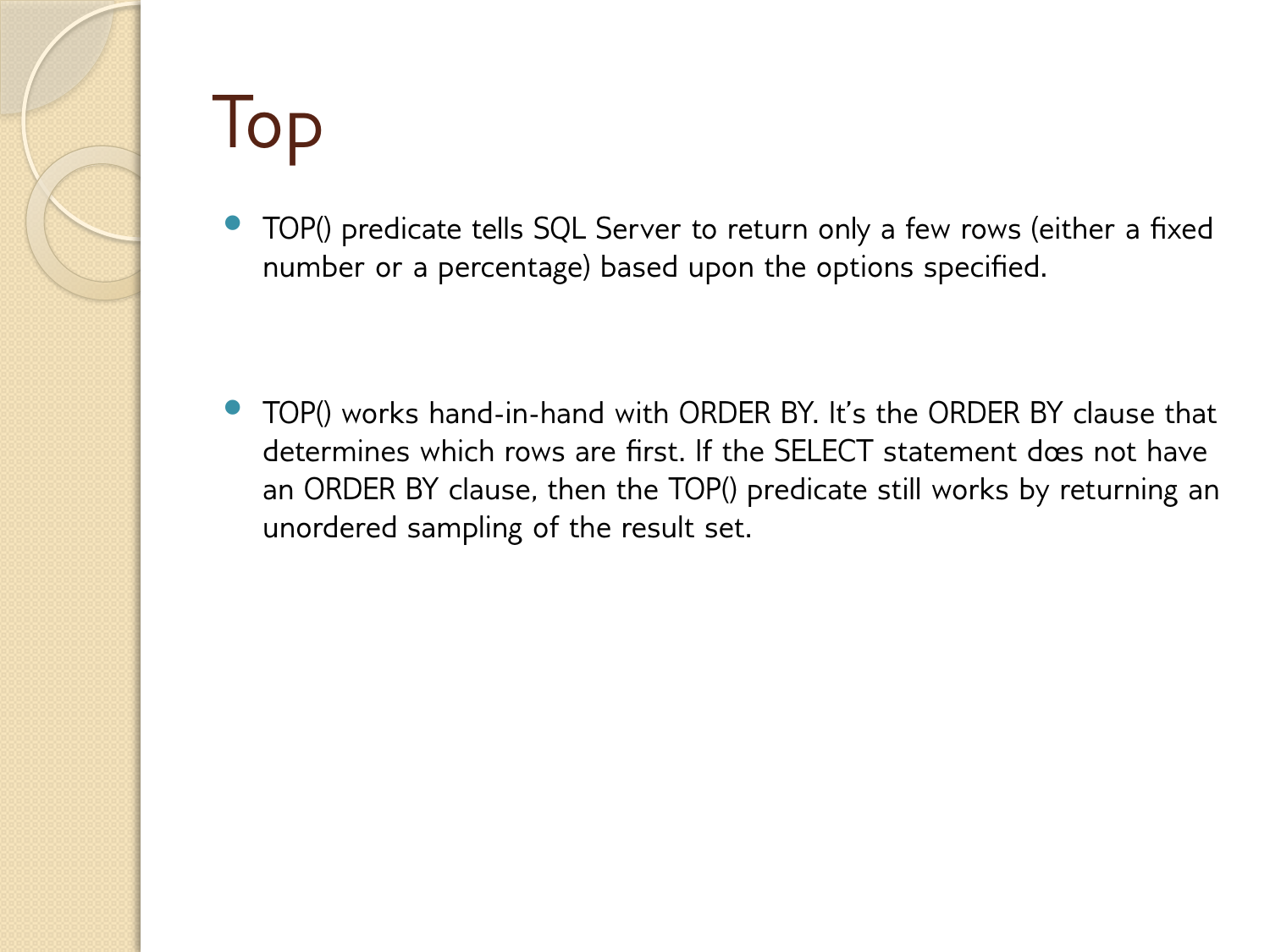

# Top
TOP() predicate tells SQL Server to return only a few rows (either a fixed number or a percentage) based upon the options specified.

TOP() works hand-in-hand with ORDER BY. It’s the ORDER BY clause that determines which rows are first. If the SELECT statement does not have an ORDER BY clause, then the TOP() predicate still works by returning an unordered sampling of the result set.